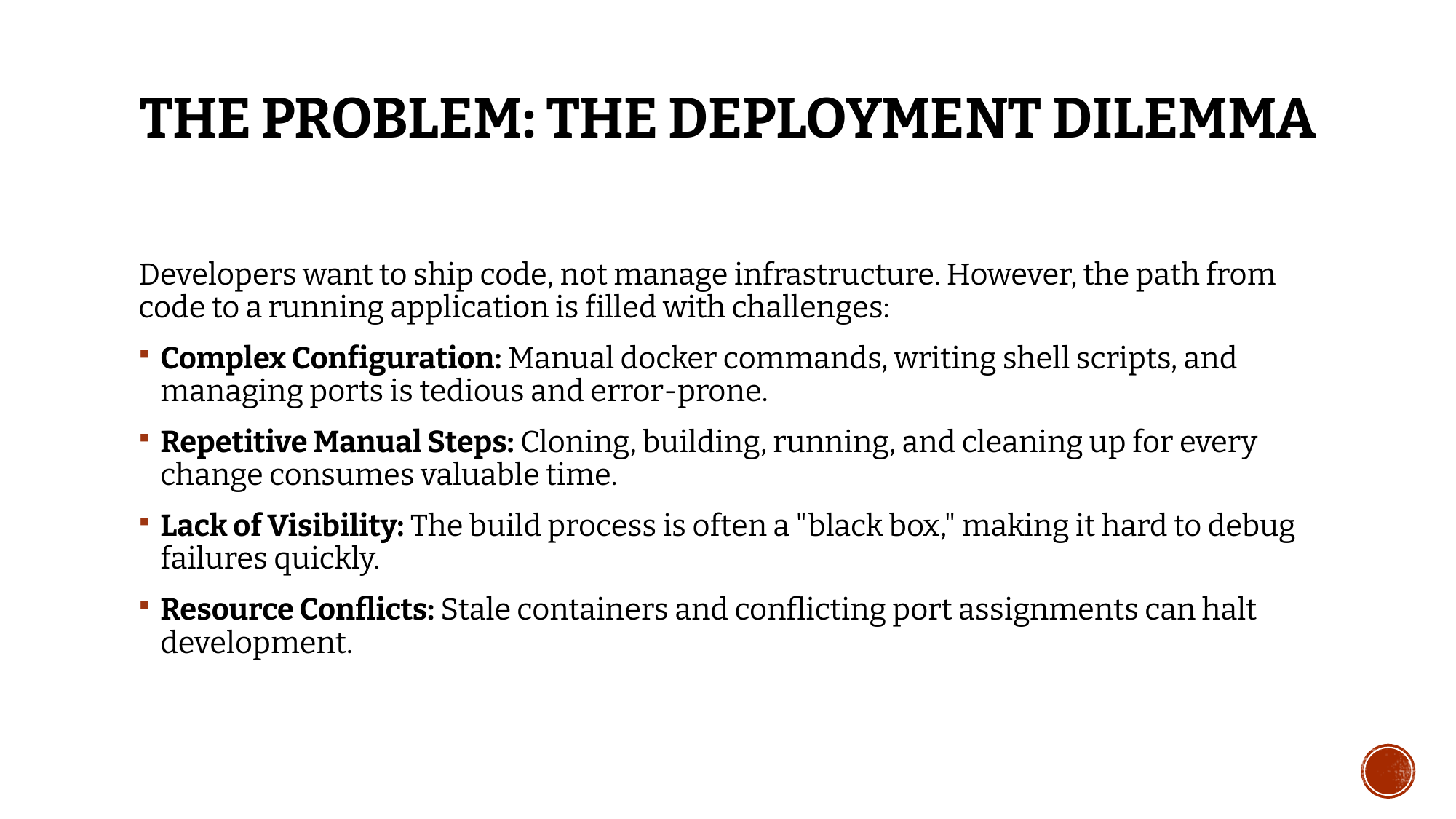

# The Problem: The Deployment Dilemma
Developers want to ship code, not manage infrastructure. However, the path from code to a running application is filled with challenges:
Complex Configuration: Manual docker commands, writing shell scripts, and managing ports is tedious and error-prone.
Repetitive Manual Steps: Cloning, building, running, and cleaning up for every change consumes valuable time.
Lack of Visibility: The build process is often a "black box," making it hard to debug failures quickly.
Resource Conflicts: Stale containers and conflicting port assignments can halt development.